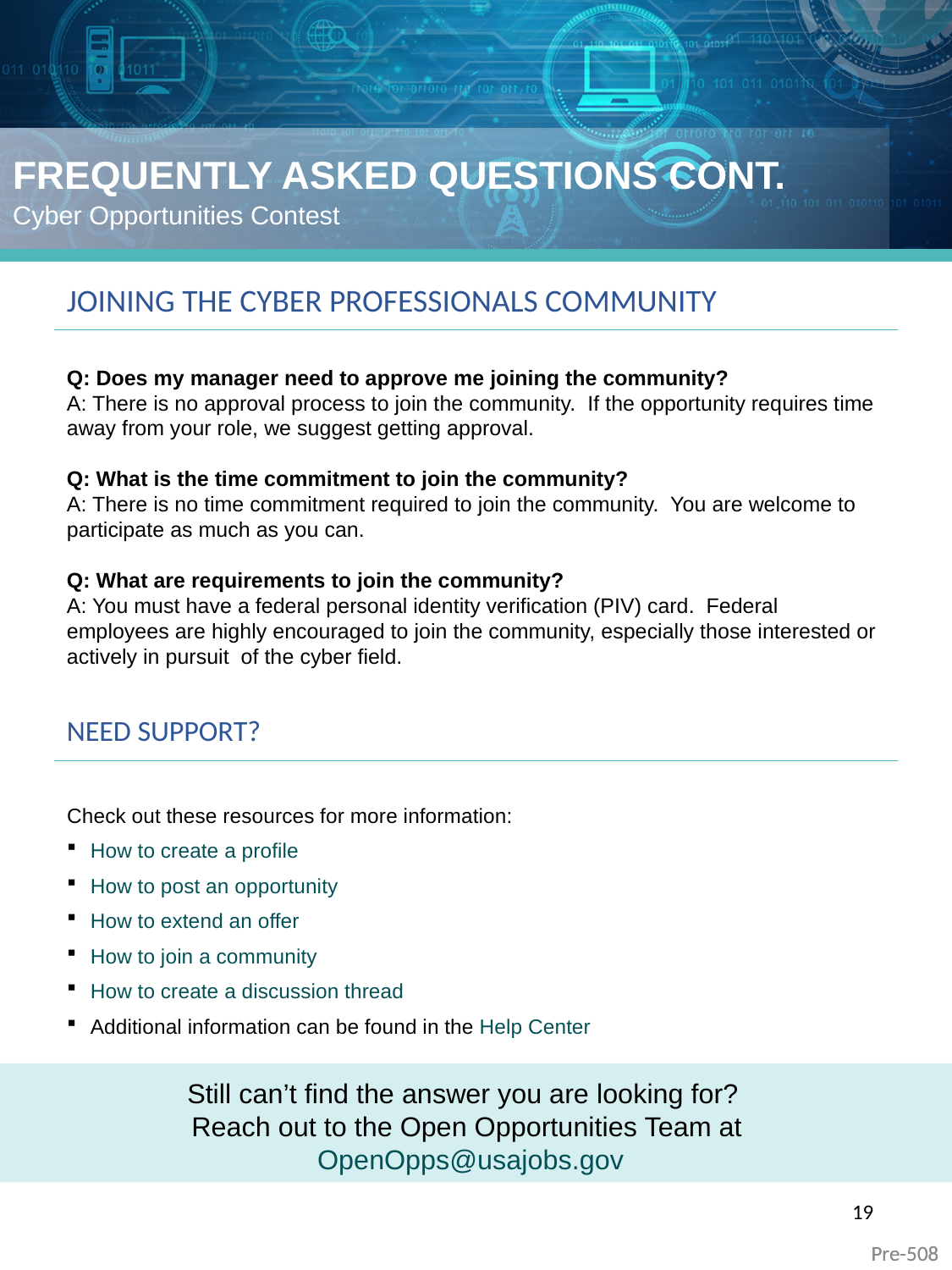

# FREQUENTLY ASKED QUESTIONS CONT. Cyber Opportunities Contest
JOINING THE CYBER PROFESSIONALS COMMUNITY
Q: Does my manager need to approve me joining the community?
A: There is no approval process to join the community.  If the opportunity requires time away from your role, we suggest getting approval.

Q: What is the time commitment to join the community?
A: There is no time commitment required to join the community.  You are welcome to participate as much as you can.

Q: What are requirements to join the community?
A: You must have a federal personal identity verification (PIV) card.  Federal employees are highly encouraged to join the community, especially those interested or actively in pursuit  of the cyber field.

NEED SUPPORT?
Check out these resources for more information:
How to create a profile
How to post an opportunity
How to extend an offer
How to join a community
How to create a discussion thread
Additional information can be found in the Help Center
Still can’t find the answer you are looking for?
Reach out to the Open Opportunities Team at OpenOpps@usajobs.gov
19
Pre-508